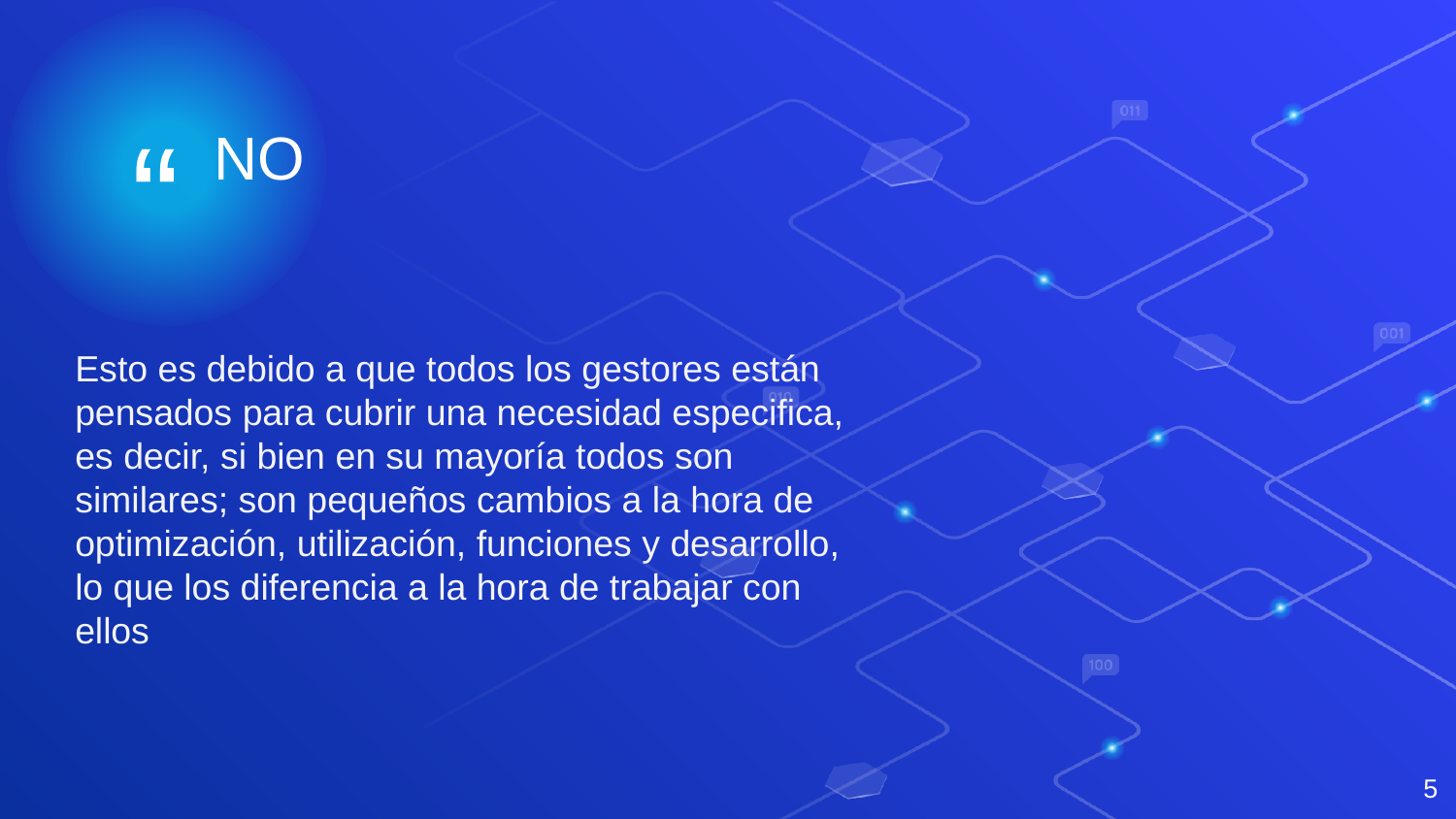

NO
Esto es debido a que todos los gestores están pensados para cubrir una necesidad especifica, es decir, si bien en su mayoría todos son similares; son pequeños cambios a la hora de optimización, utilización, funciones y desarrollo, lo que los diferencia a la hora de trabajar con ellos
5